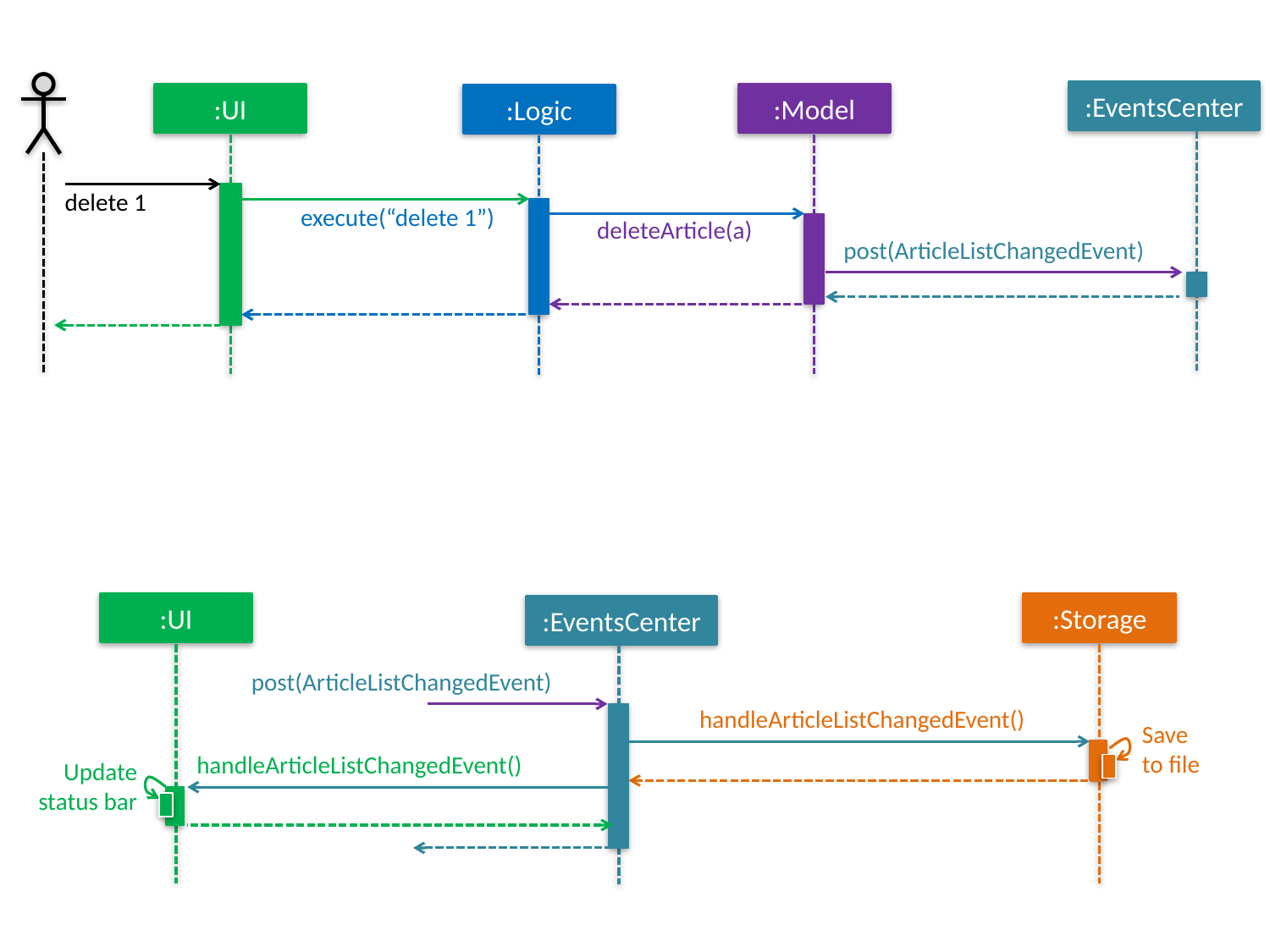

:EventsCenter
:UI
:Model
:Logic

delete 1

execute(“delete 1”)

deleteArticle(a)
post(ArticleListChangedEvent)

:UI
:Storage
:EventsCenter
post(ArticleListChangedEvent)
handleArticleListChangedEvent()

Save
to file

handleArticleListChangedEvent()
Update status bar